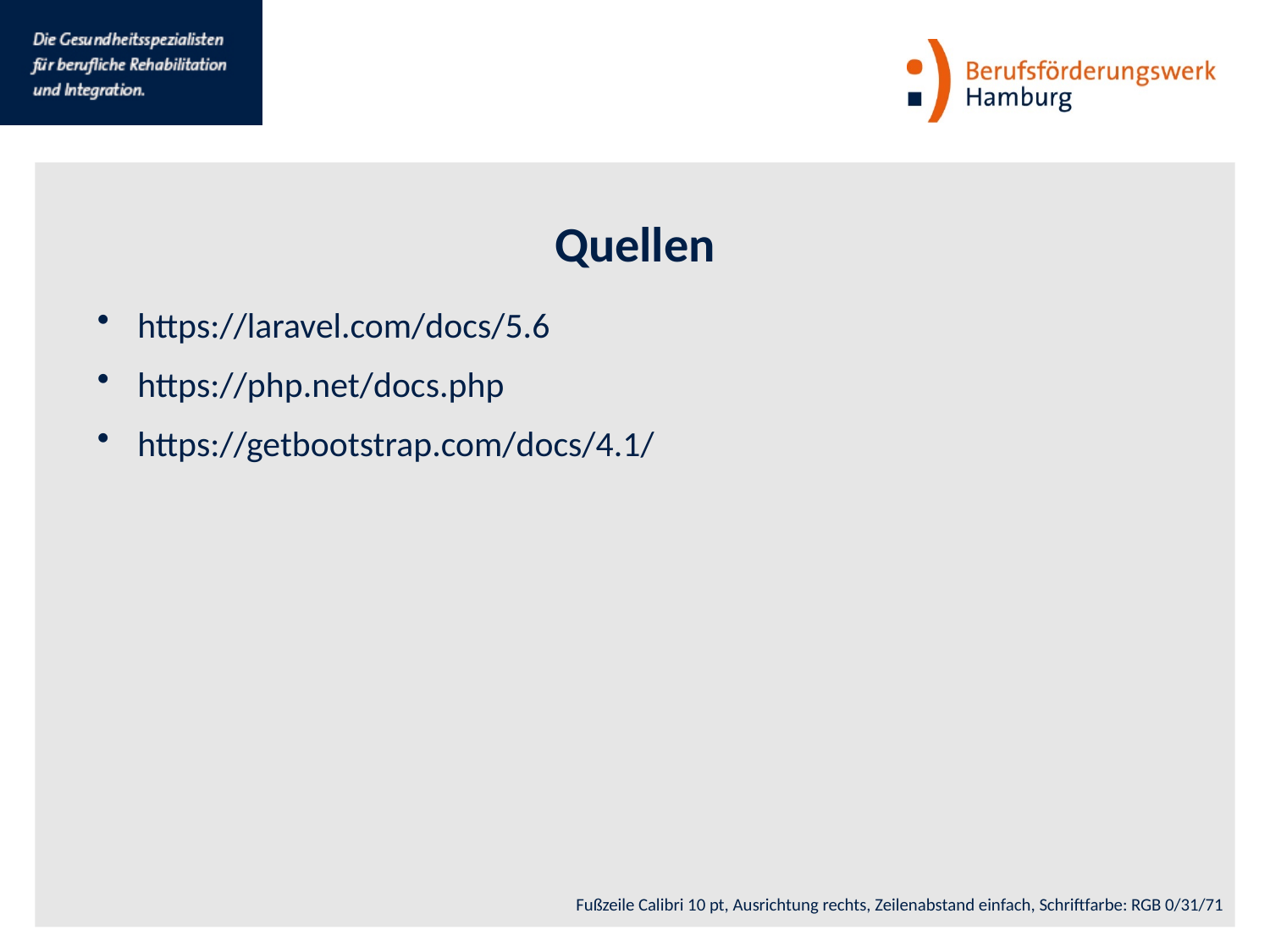

Quellen
https://laravel.com/docs/5.6
https://php.net/docs.php
https://getbootstrap.com/docs/4.1/
Fußzeile Calibri 10 pt, Ausrichtung rechts, Zeilenabstand einfach, Schriftfarbe: RGB 0/31/71